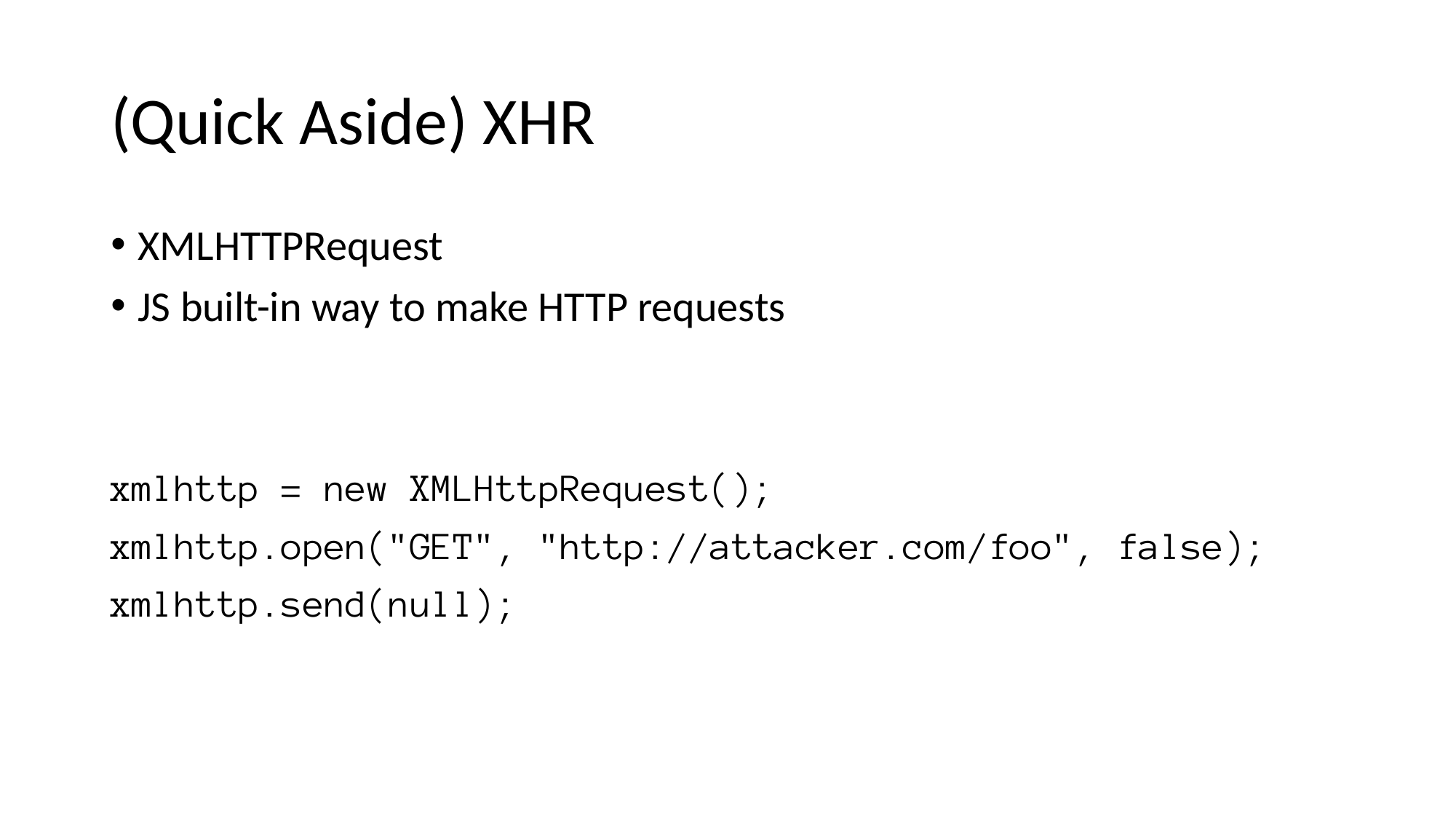

(Quick Aside) XHR
XMLHTTPRequest
JS built-in way to make HTTP requests

xmlhttp = new XMLHttpRequest();
xmlhttp.open("GET", "http://attacker.com/foo", false);
xmlhttp.send(null);